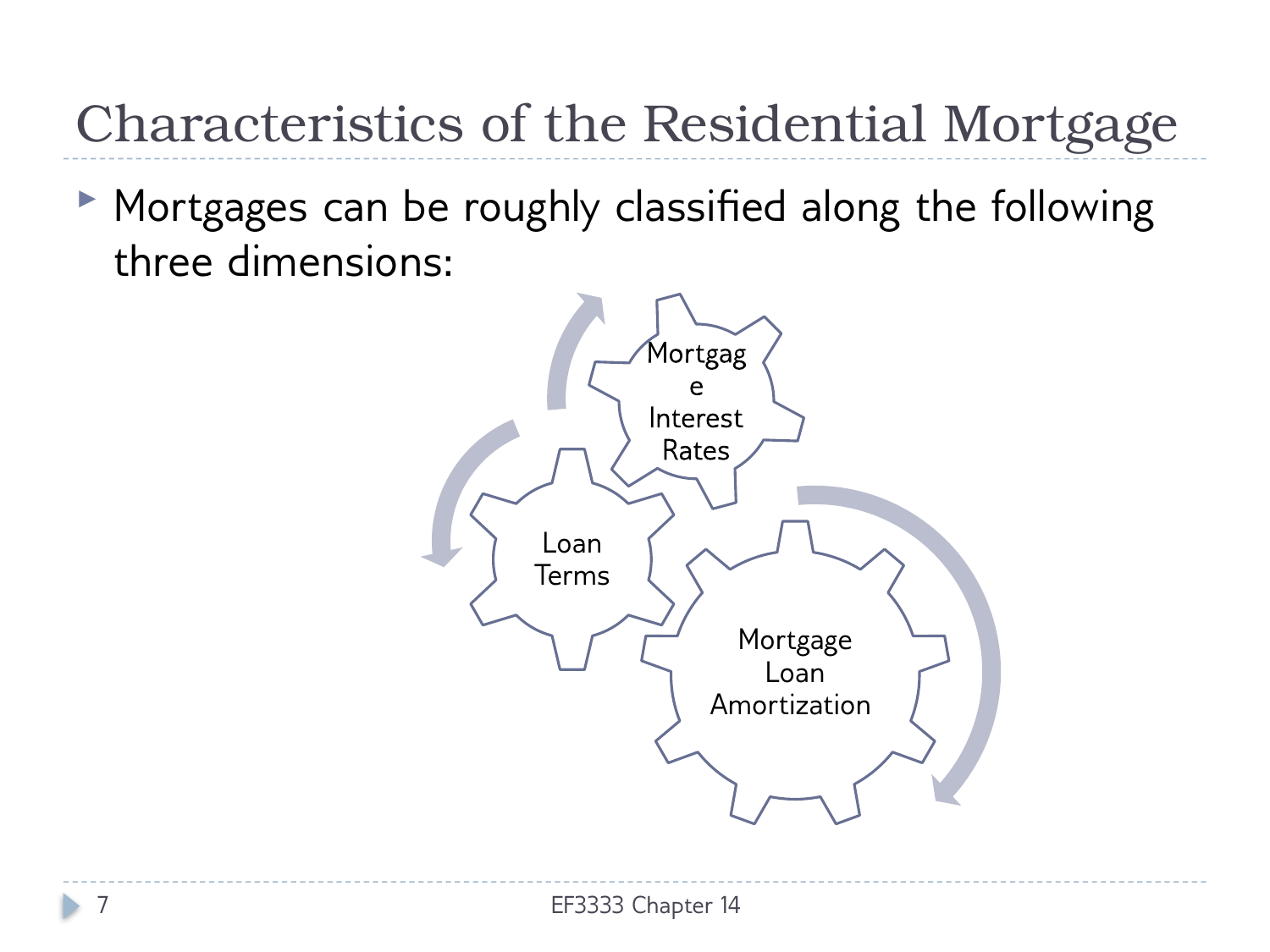

# Characteristics of the Residential Mortgage
Mortgages can be roughly classified along the following three dimensions:
Mortgage Loan Amortization
Loan Terms
Mortgage Interest Rates
7
EF3333 Chapter 14